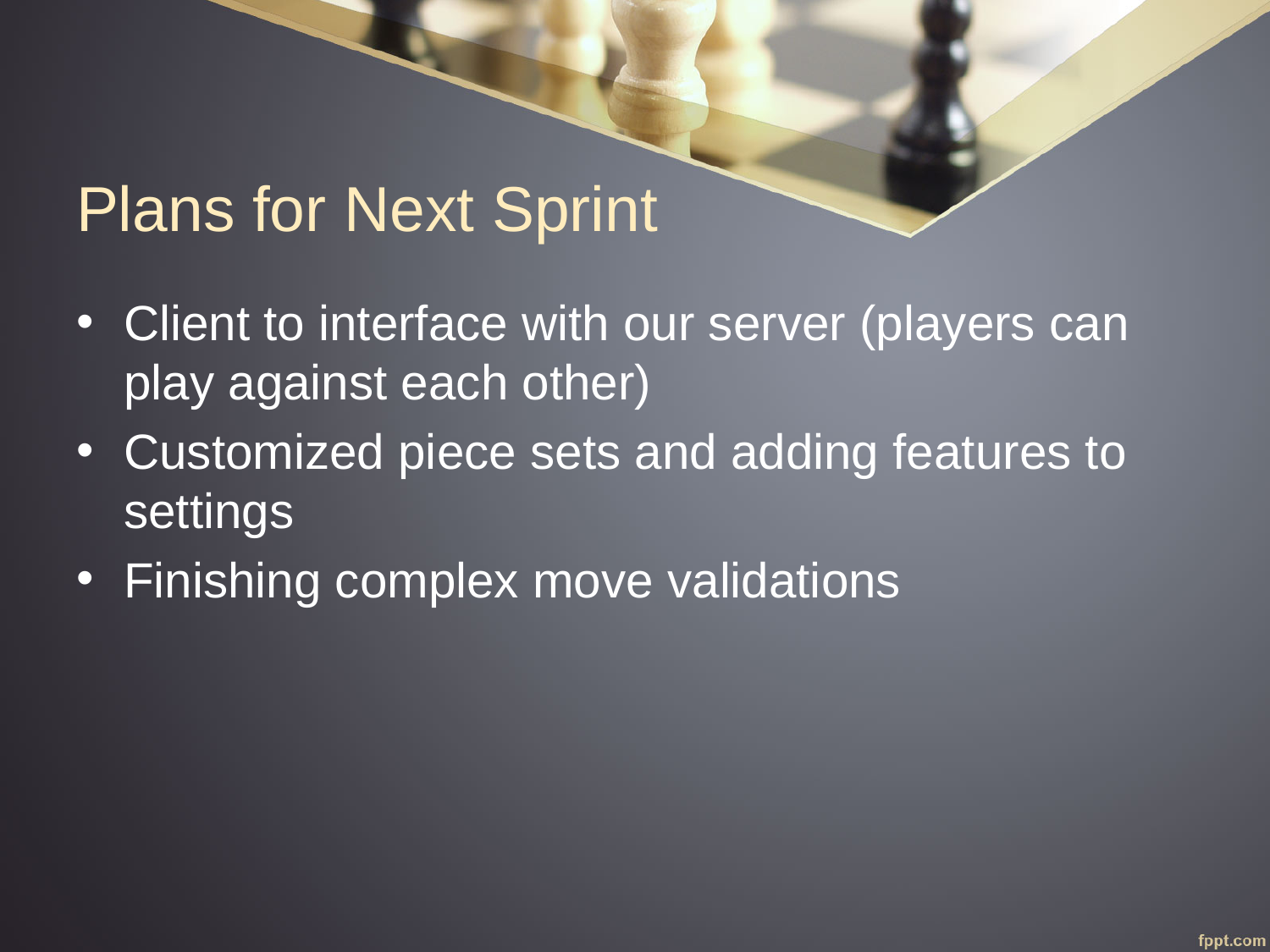

# Plans for Next Sprint
Client to interface with our server (players can play against each other)
Customized piece sets and adding features to settings
Finishing complex move validations